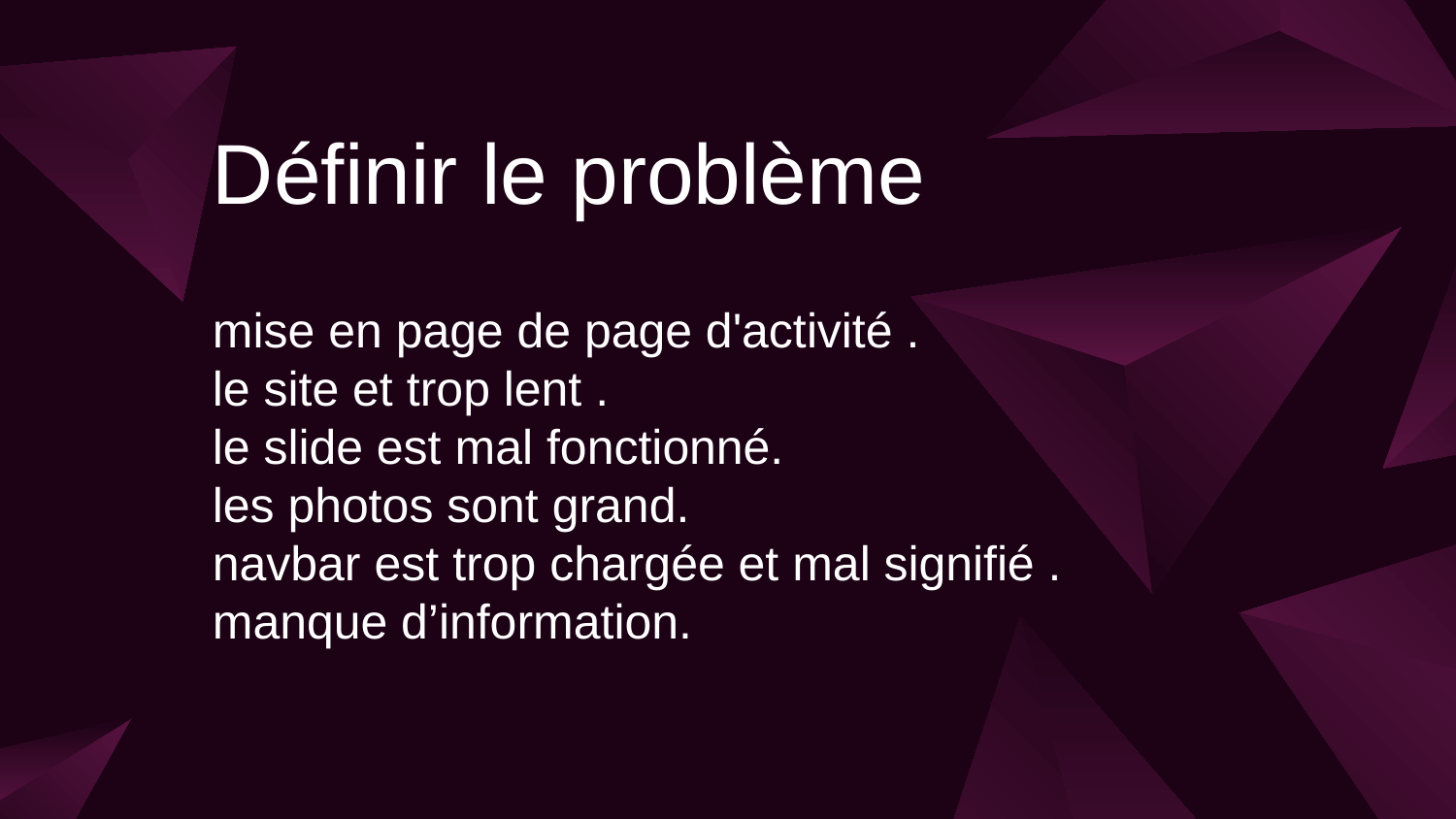

# Définir le problème

mise en page de page d'activité .
le site et trop lent .
le slide est mal fonctionné.
les photos sont grand.
navbar est trop chargée et mal signifié .
manque d’information.